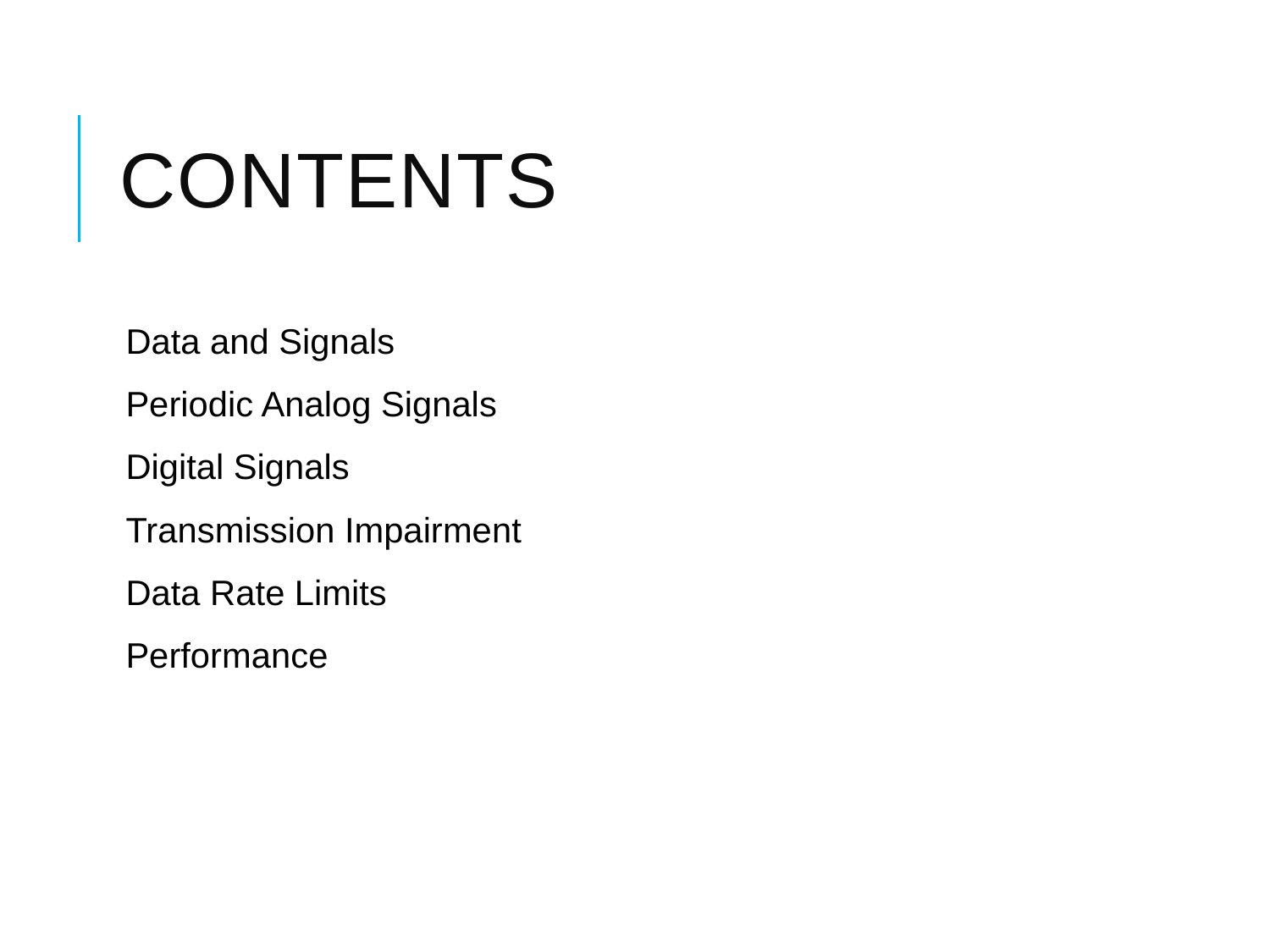

# Contents
Data and Signals
Periodic Analog Signals
Digital Signals
Transmission Impairment
Data Rate Limits
Performance